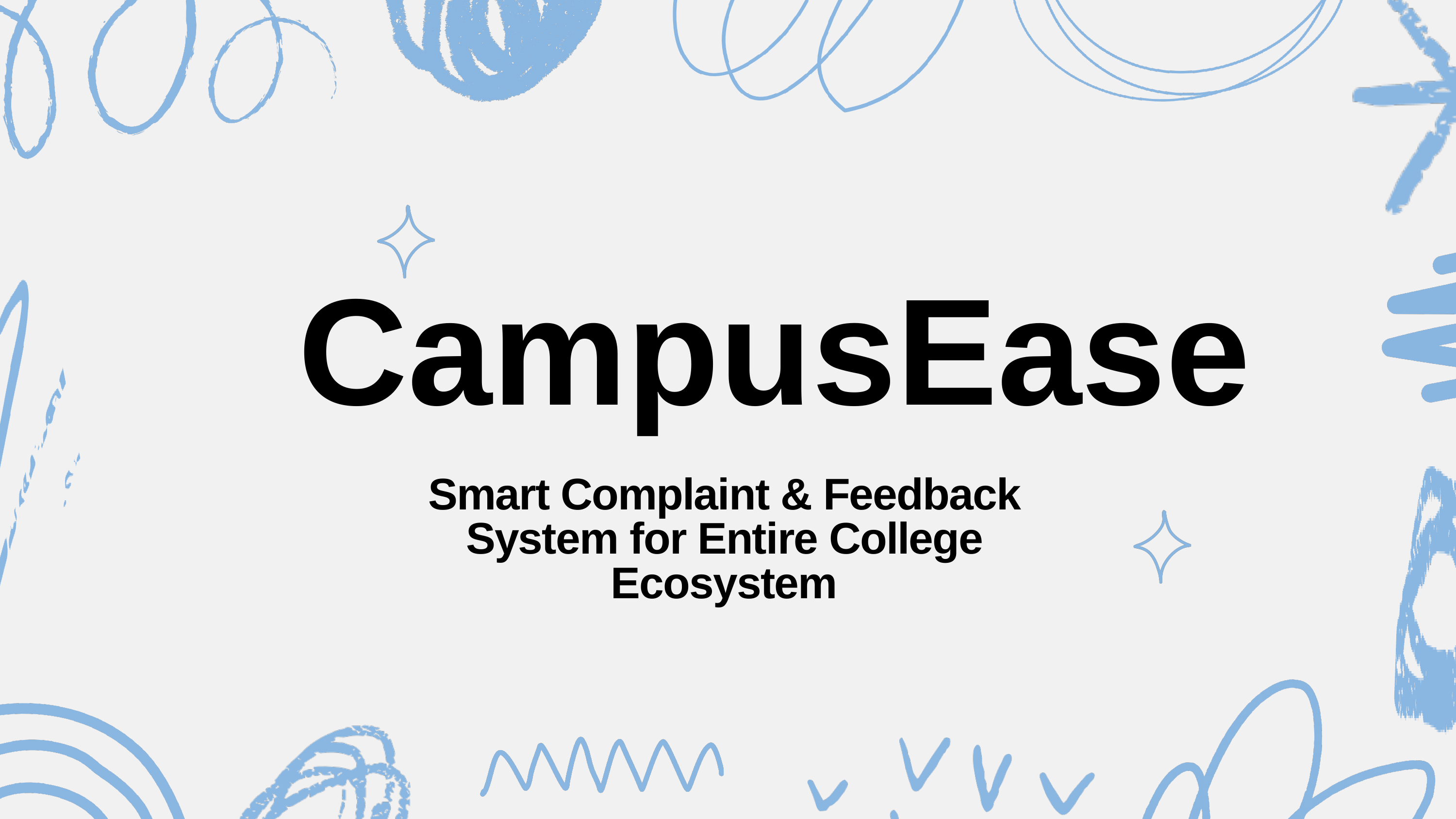

CampusEase
Smart Complaint & Feedback System for Entire College Ecosystem